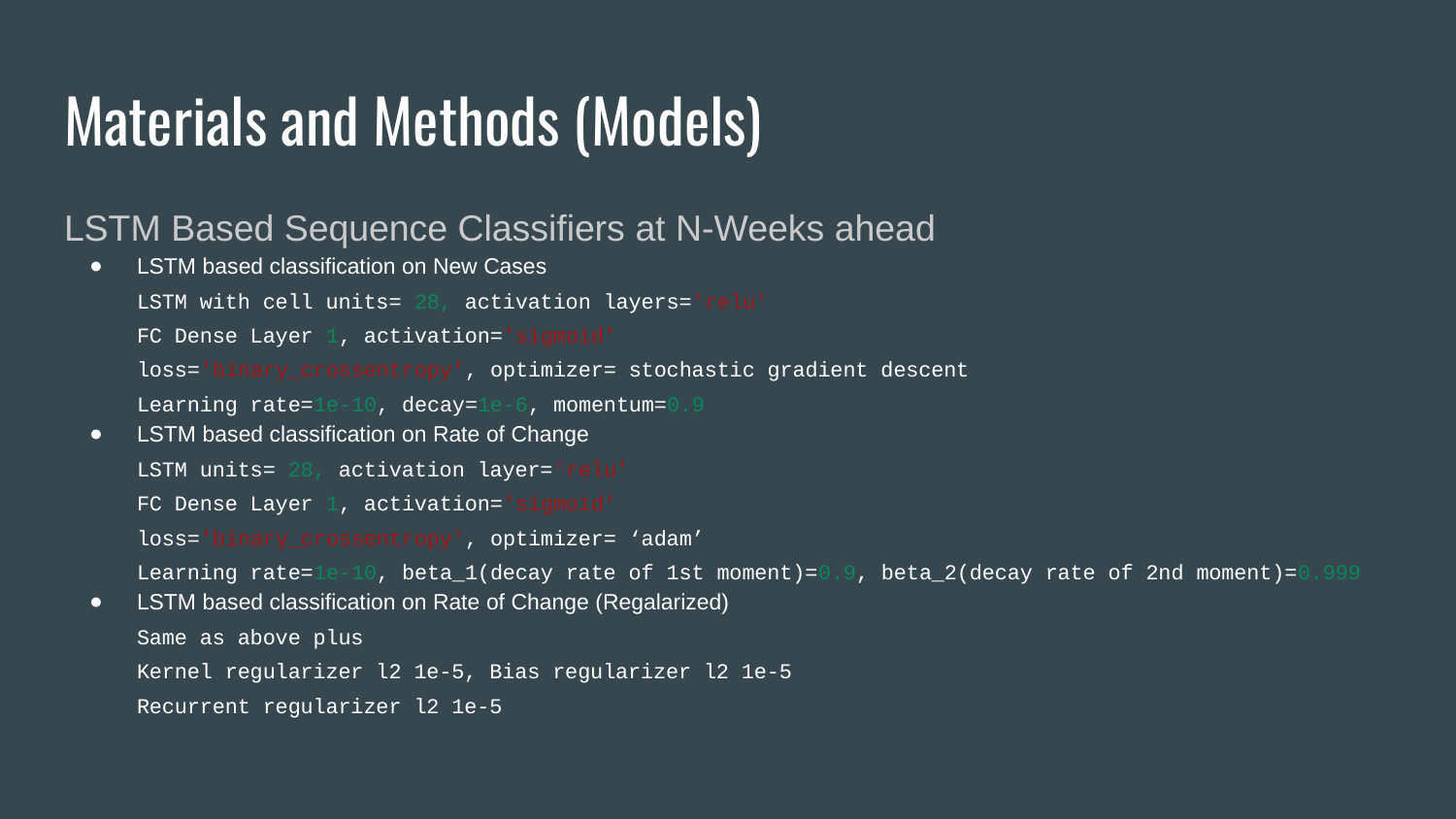

# Materials and Methods (Models)
LSTM Based Sequence Classifiers at N-Weeks ahead
LSTM based classification on New Cases
LSTM with cell units= 28, activation layers='relu'
FC Dense Layer 1, activation='sigmoid'
loss='binary_crossentropy', optimizer= stochastic gradient descent
Learning rate=1e-10, decay=1e-6, momentum=0.9
LSTM based classification on Rate of Change
LSTM units= 28, activation layer='relu'
FC Dense Layer 1, activation='sigmoid'
loss='binary_crossentropy', optimizer= ‘adam’
Learning rate=1e-10, beta_1(decay rate of 1st moment)=0.9, beta_2(decay rate of 2nd moment)=0.999
LSTM based classification on Rate of Change (Regalarized)
Same as above plus
Kernel regularizer l2 1e-5, Bias regularizer l2 1e-5
Recurrent regularizer l2 1e-5